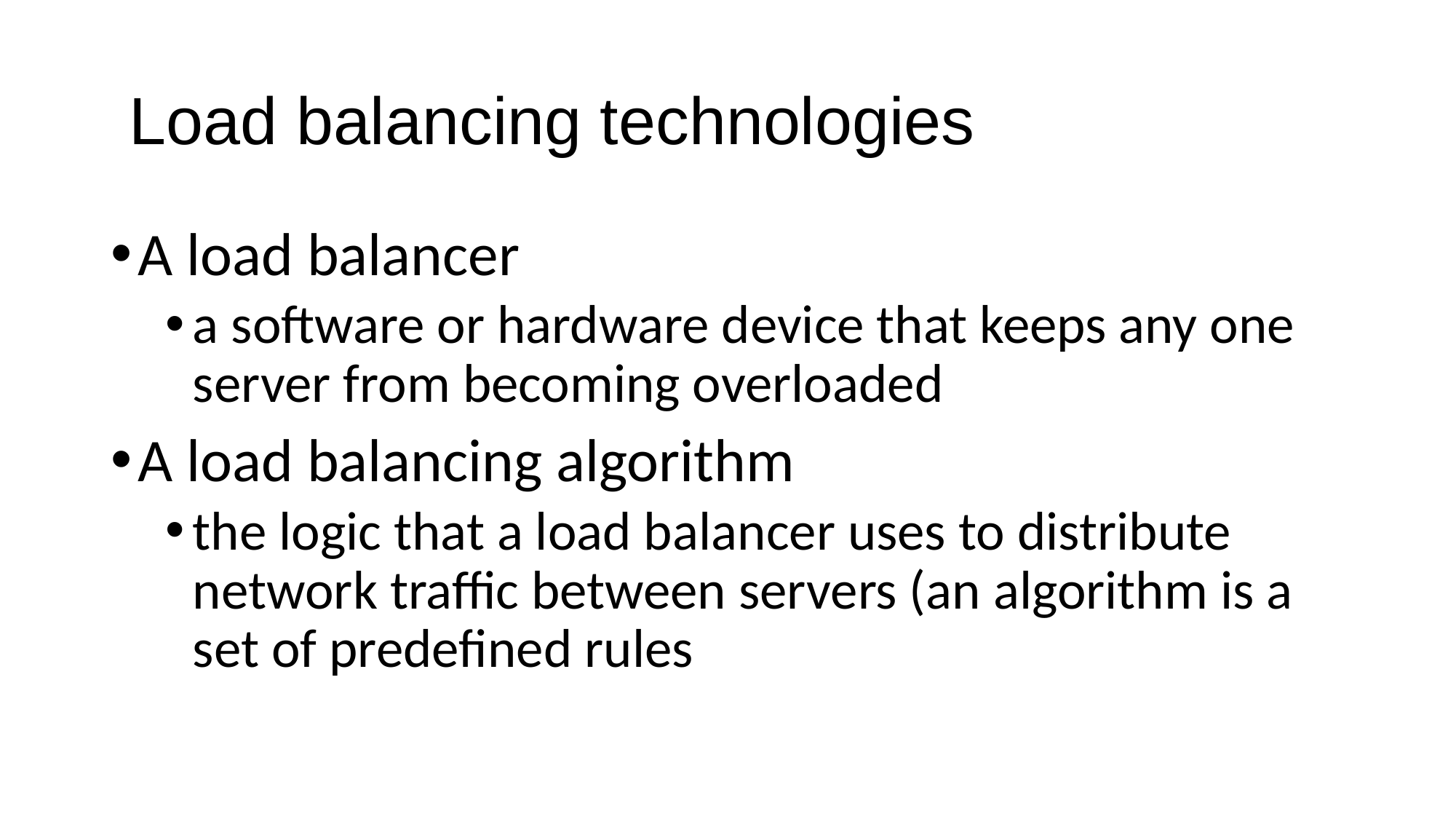

# Load balancing technologies
A load balancer
a software or hardware device that keeps any one server from becoming overloaded
A load balancing algorithm
the logic that a load balancer uses to distribute network traffic between servers (an algorithm is a set of predefined rules